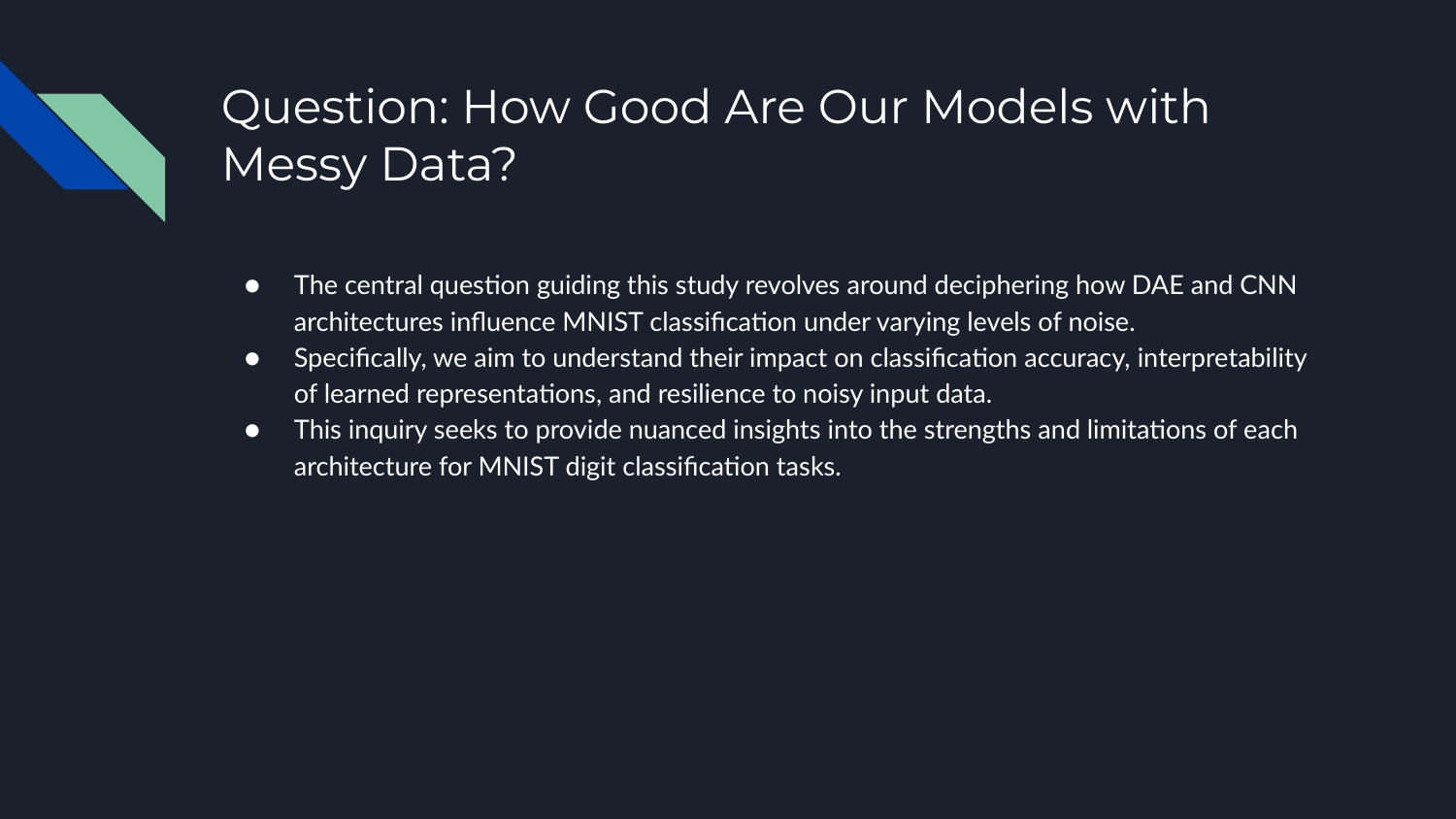

# Question: How Good Are Our Models with Messy Data?

The central question guiding this study revolves around deciphering how DAE and CNN architectures influence MNIST classification under varying levels of noise.
Specifically, we aim to understand their impact on classification accuracy, interpretability of learned representations, and resilience to noisy input data.
This inquiry seeks to provide nuanced insights into the strengths and limitations of each architecture for MNIST digit classification tasks.